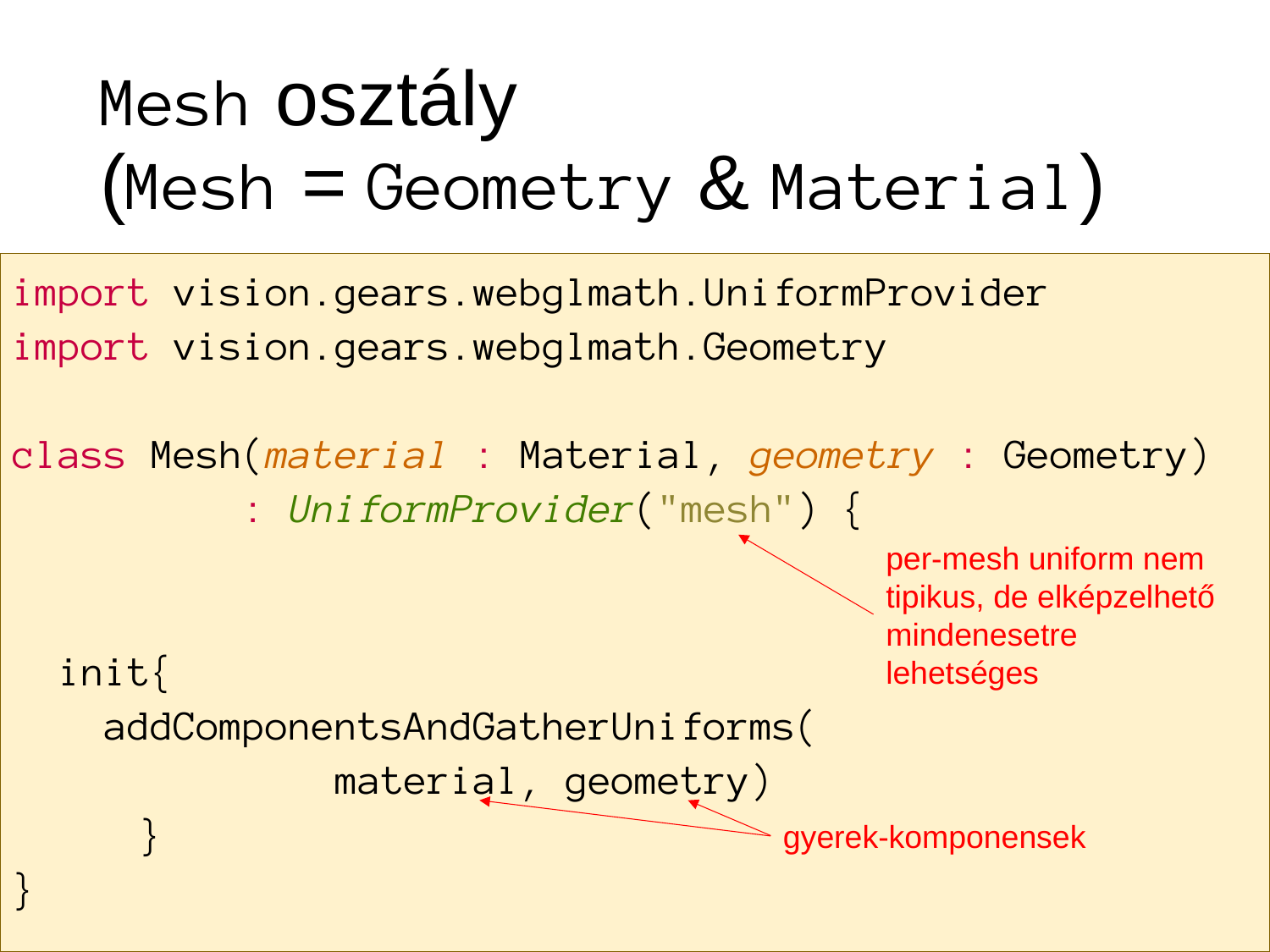

# Mesh osztály (Mesh = Geometry & Material)
import vision.gears.webglmath.UniformProvider
import vision.gears.webglmath.Geometry

class Mesh(material : Material, geometry : Geometry)
          : UniformProvider("mesh") {

  init{
    addComponentsAndGatherUniforms(
              material, geometry)
	}
}

per-mesh uniform nem tipikus, de elképzelhető
mindenesetre lehetséges
gyerek-komponensek